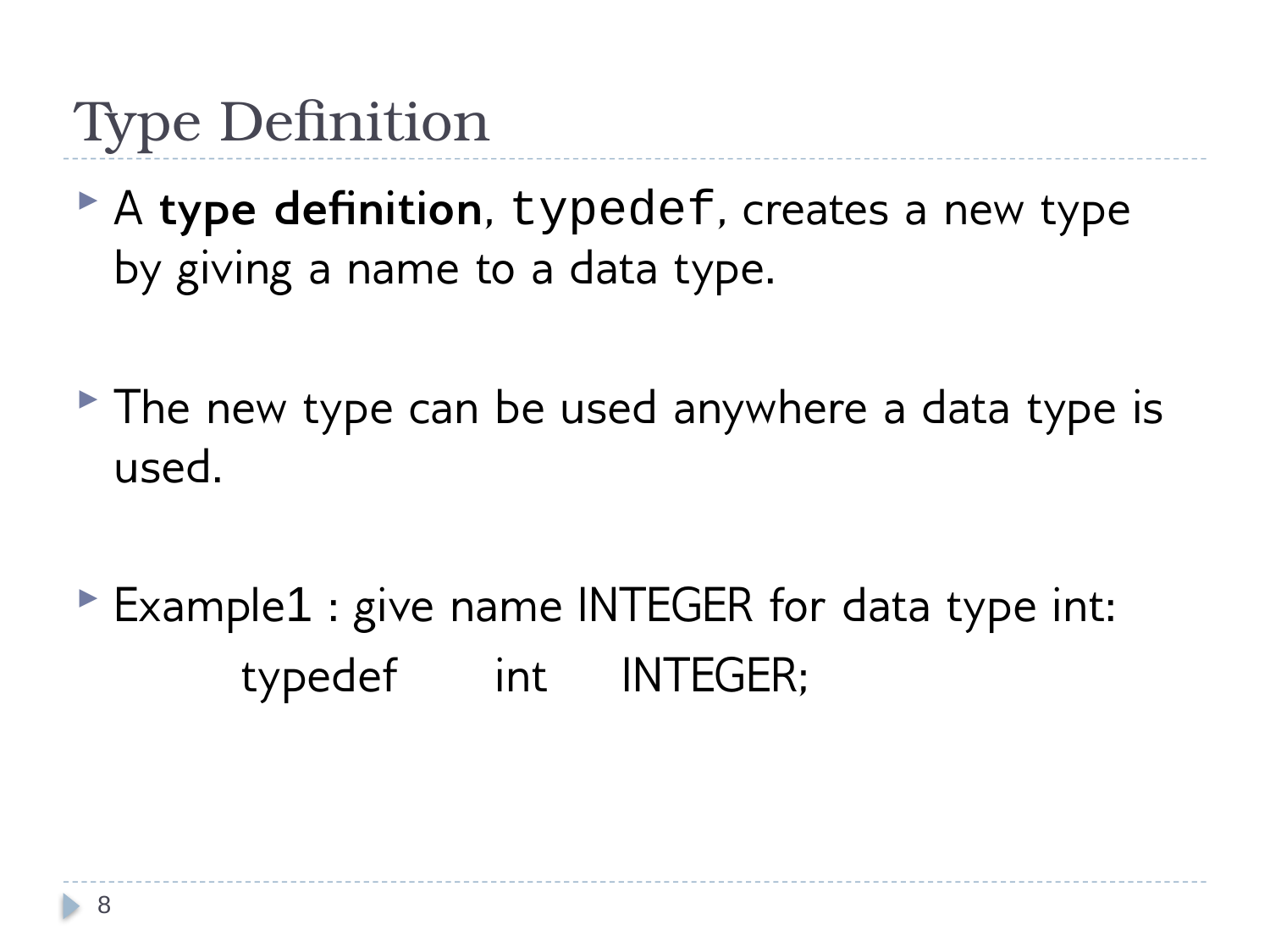

# Type Definition
A type definition, typedef, creates a new type by giving a name to a data type.

The new type can be used anywhere a data type is used.

Example1 : give name INTEGER for data type int:
		typedef	int	INTEGER;

8